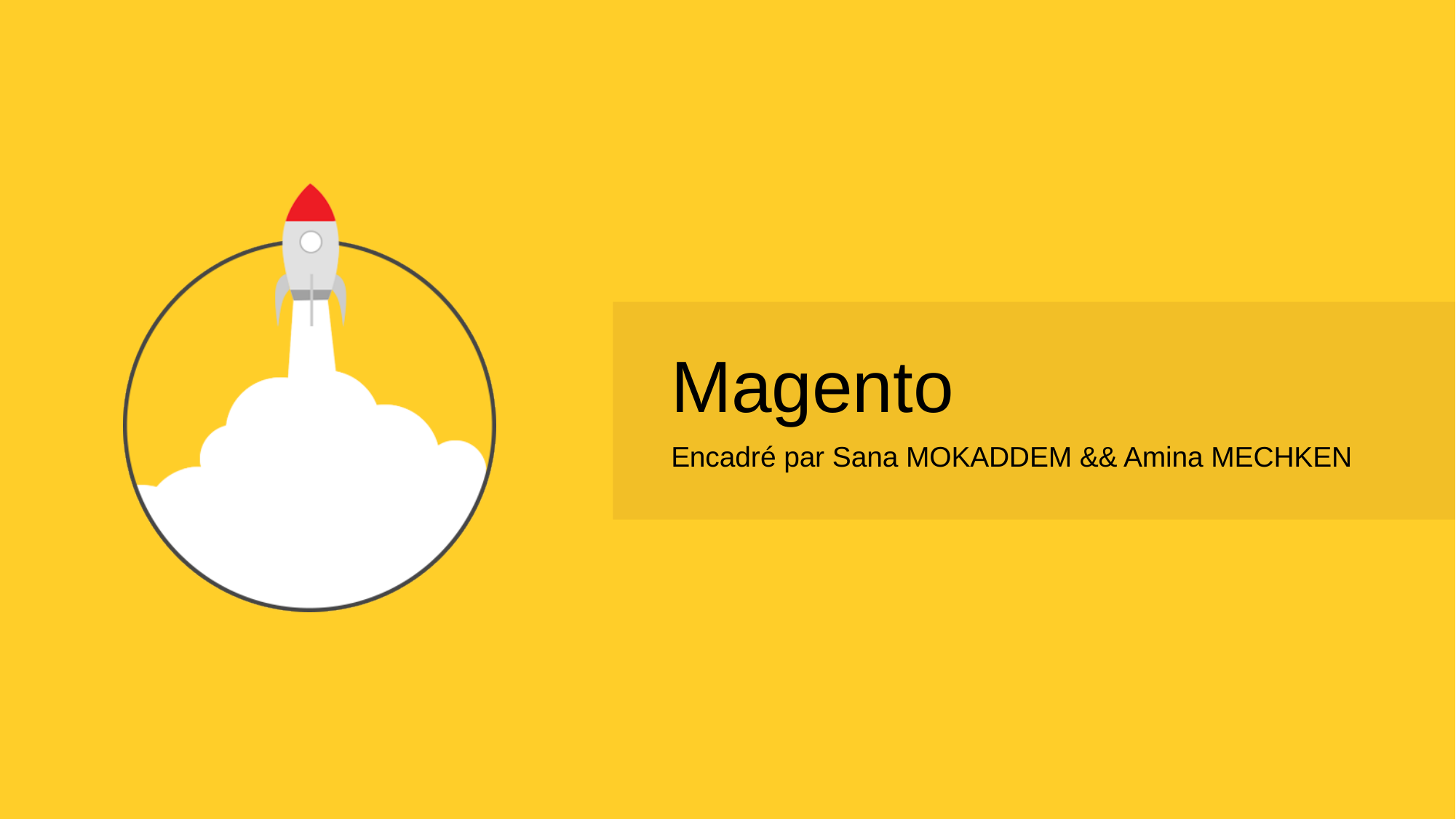

Magento
Encadré par Sana MOKADDEM && Amina MECHKEN